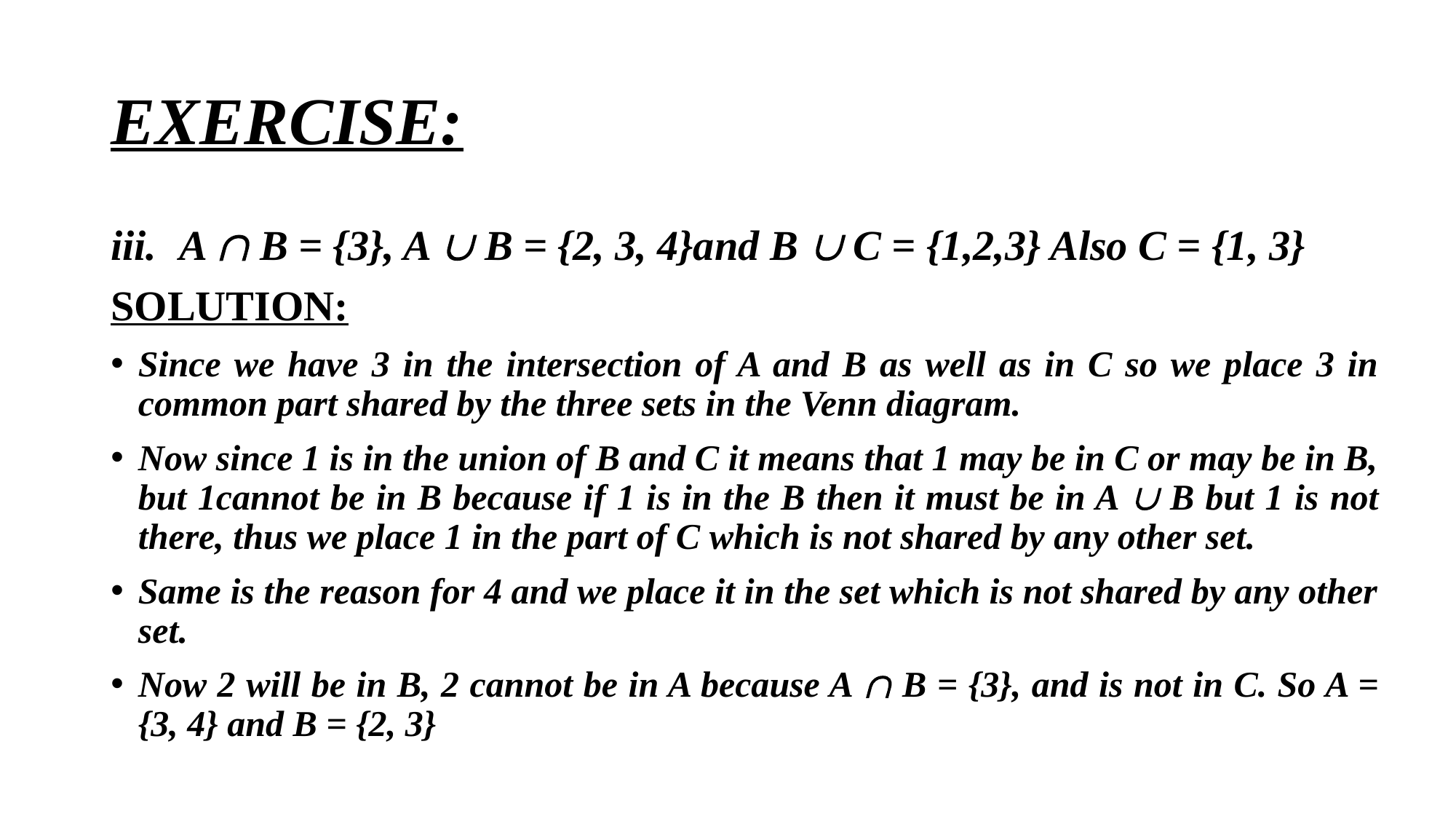

# EXERCISE:
A ∩ B = {3}, A ∪ B = {2, 3, 4}and B ∪ C = {1,2,3} Also C = {1, 3}
SOLUTION:
Since we have 3 in the intersection of A and B as well as in C so we place 3 in common part shared by the three sets in the Venn diagram.
Now since 1 is in the union of B and C it means that 1 may be in C or may be in B, but 1cannot be in B because if 1 is in the B then it must be in A ∪ B but 1 is not there, thus we place 1 in the part of C which is not shared by any other set.
Same is the reason for 4 and we place it in the set which is not shared by any other set.
Now 2 will be in B, 2 cannot be in A because A ∩ B = {3}, and is not in C. So A = {3, 4} and B = {2, 3}